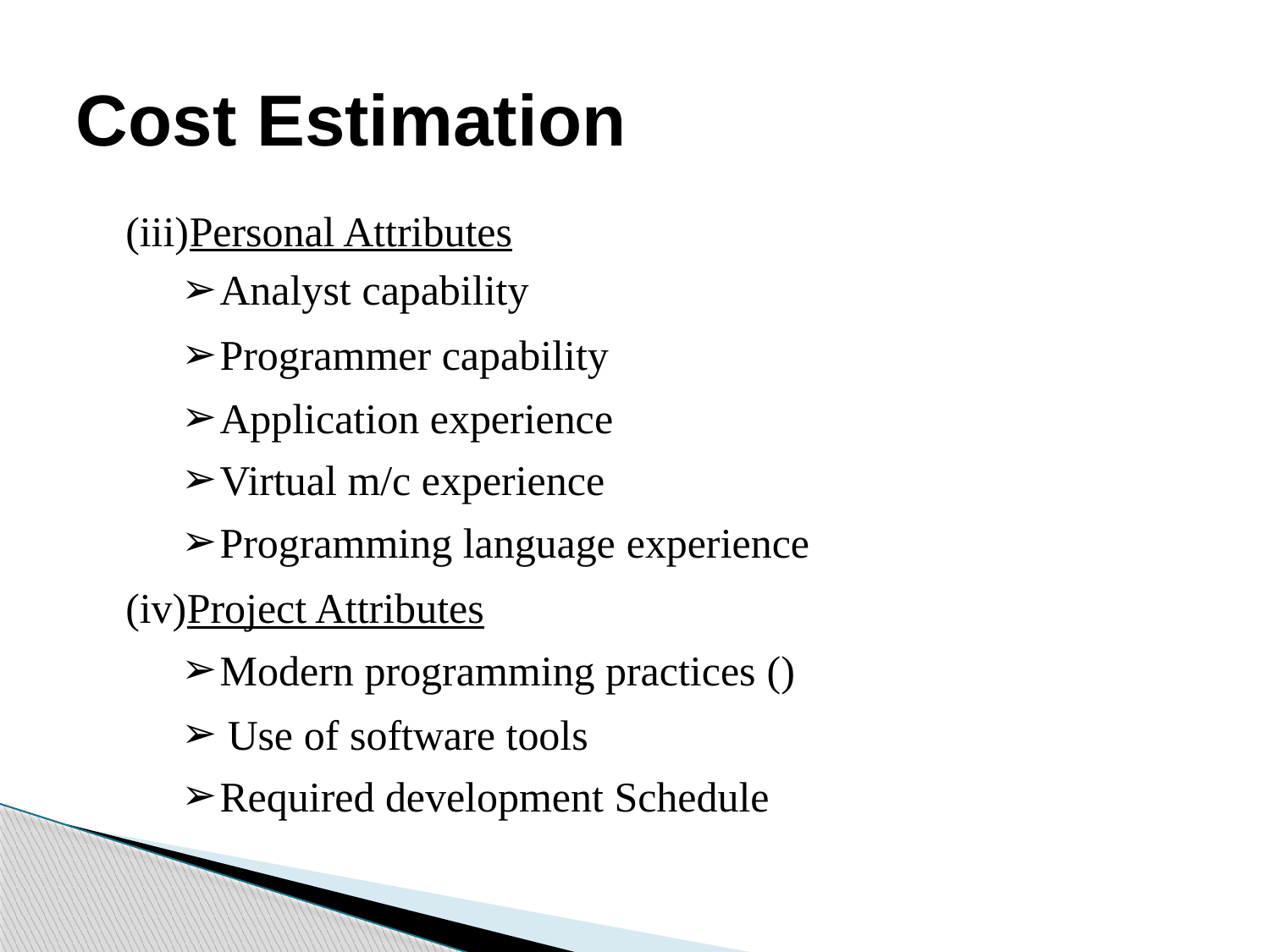

# Cost Estimation
Personal Attributes
Analyst capability
Programmer capability
Application experience
Virtual m/c experience
Programming language experience
Project Attributes
Modern programming practices ()
Use of software tools
Required development Schedule